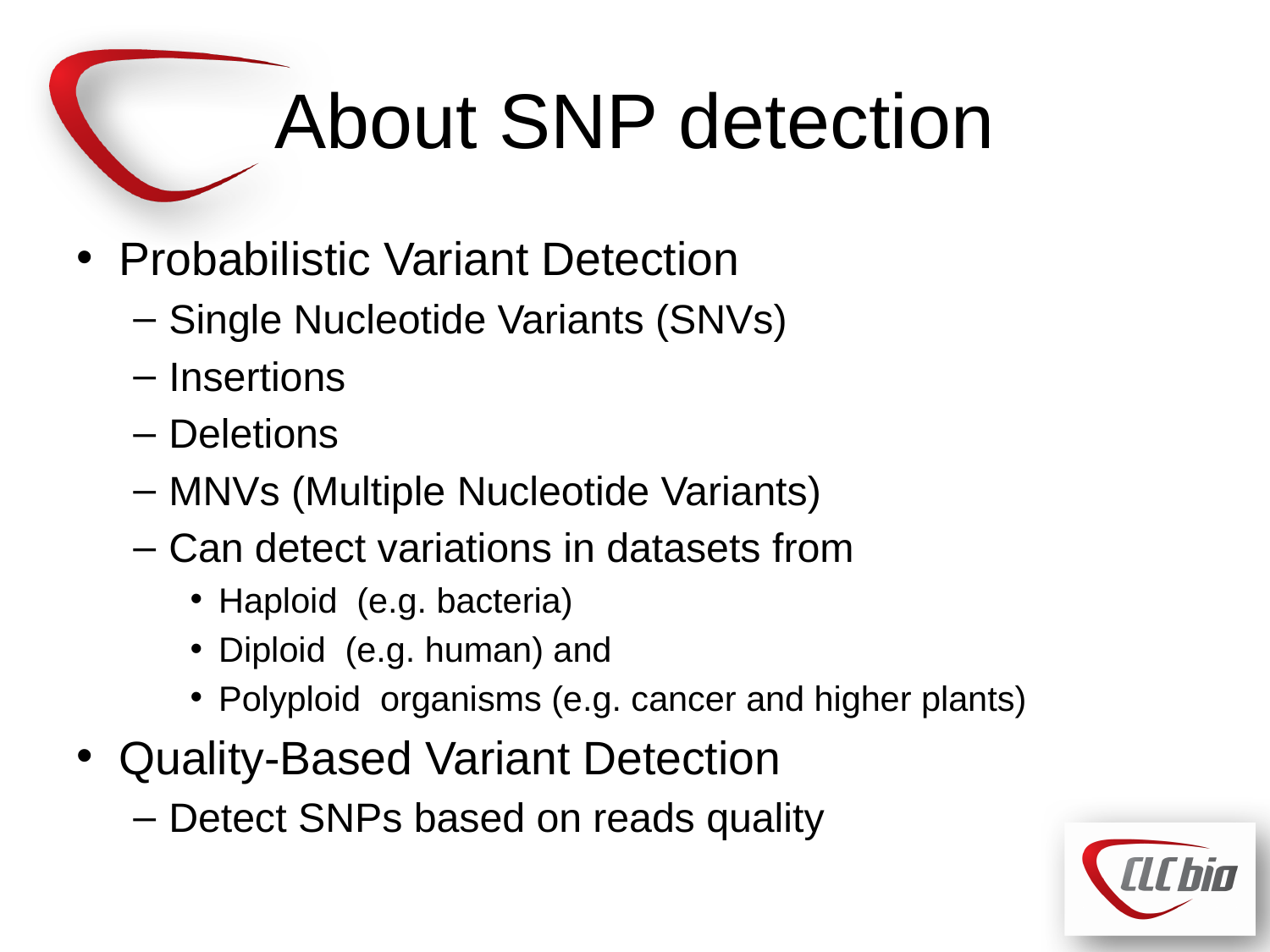

# About SNP detection
Probabilistic Variant Detection
Single Nucleotide Variants (SNVs)
Insertions
Deletions
MNVs (Multiple Nucleotide Variants)
Can detect variations in datasets from
Haploid  (e.g. bacteria)
Diploid  (e.g. human) and
Polyploid  organisms (e.g. cancer and higher plants)
Quality-Based Variant Detection
Detect SNPs based on reads quality